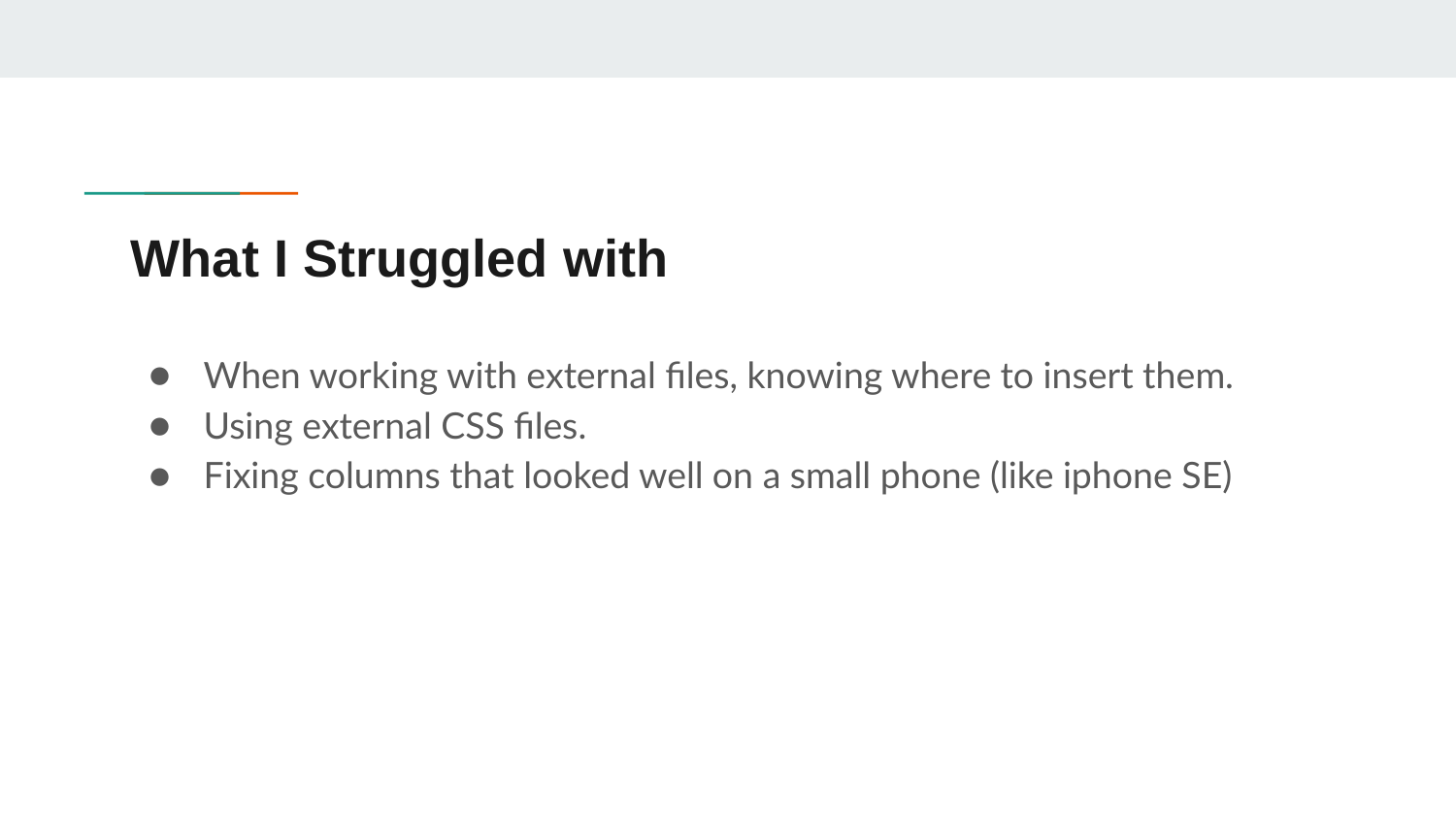

# What I Struggled with
When working with external files, knowing where to insert them.
Using external CSS files.
Fixing columns that looked well on a small phone (like iphone SE)